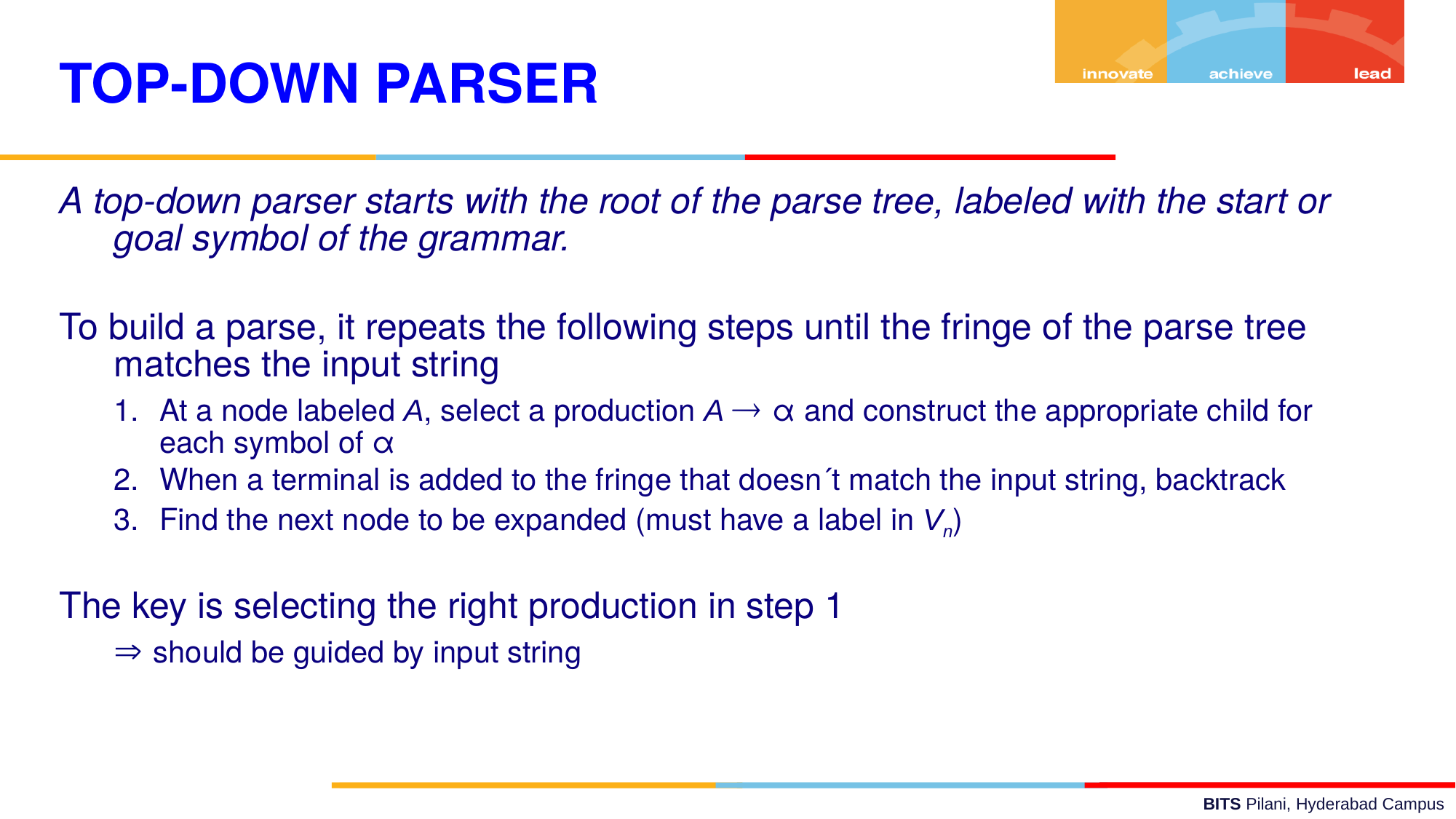

TOP-DOWN PARSER
A top-down parser starts with the root of the parse tree, labeled with the start or goal symbol of the grammar.

To build a parse, it repeats the following steps until the fringe of the parse tree matches the input string
At a node labeled A, select a production A → α and construct the appropriate child for each symbol of α
When a terminal is added to the fringe that doesn´t match the input string, backtrack
Find the next node to be expanded (must have a label in Vn)

The key is selecting the right production in step 1
⇒ should be guided by input string